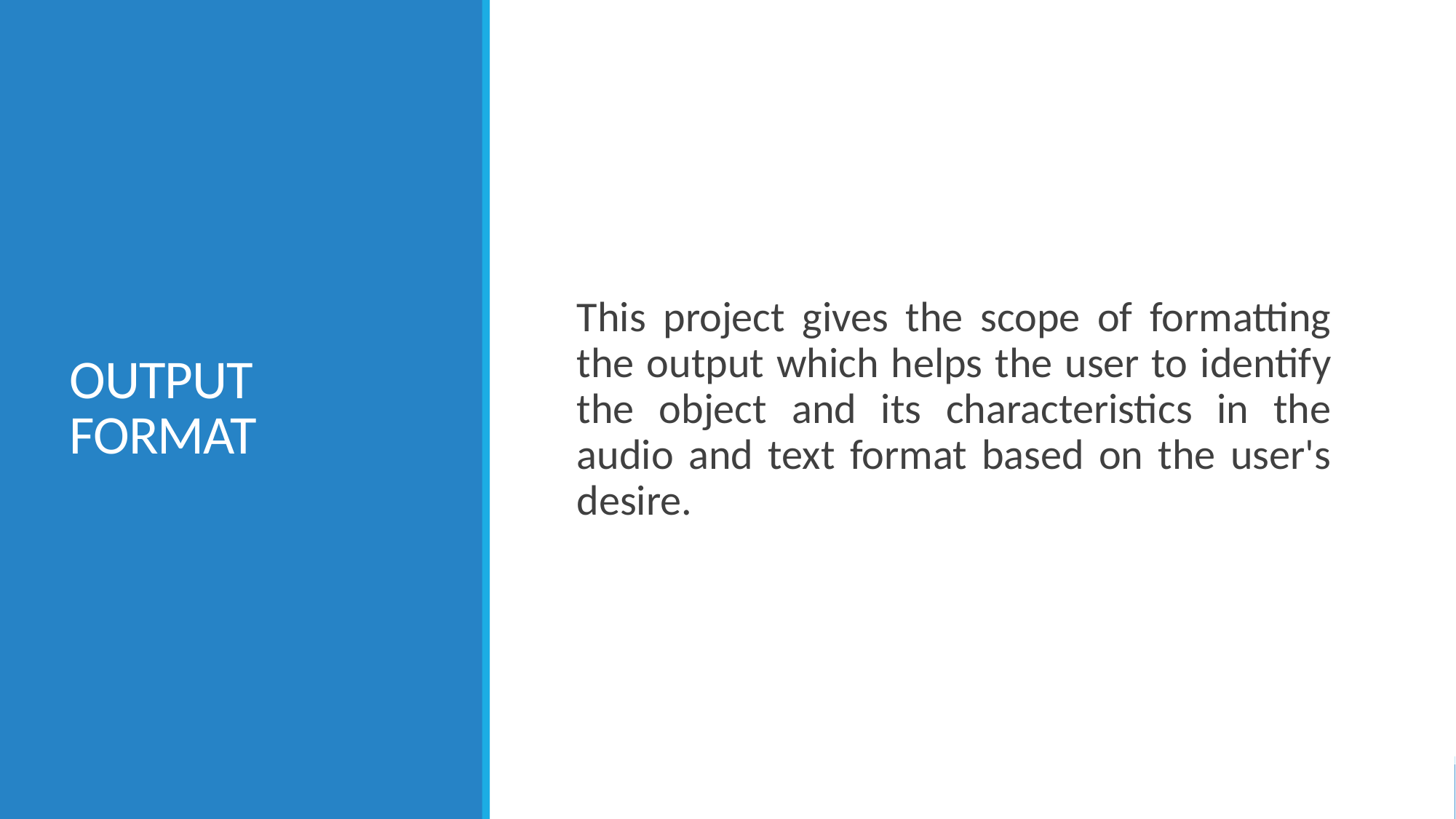

# OUTPUT FORMAT
This project gives the scope of formatting the output which helps the user to identify the object and its characteristics in the audio and text format based on the user's desire.